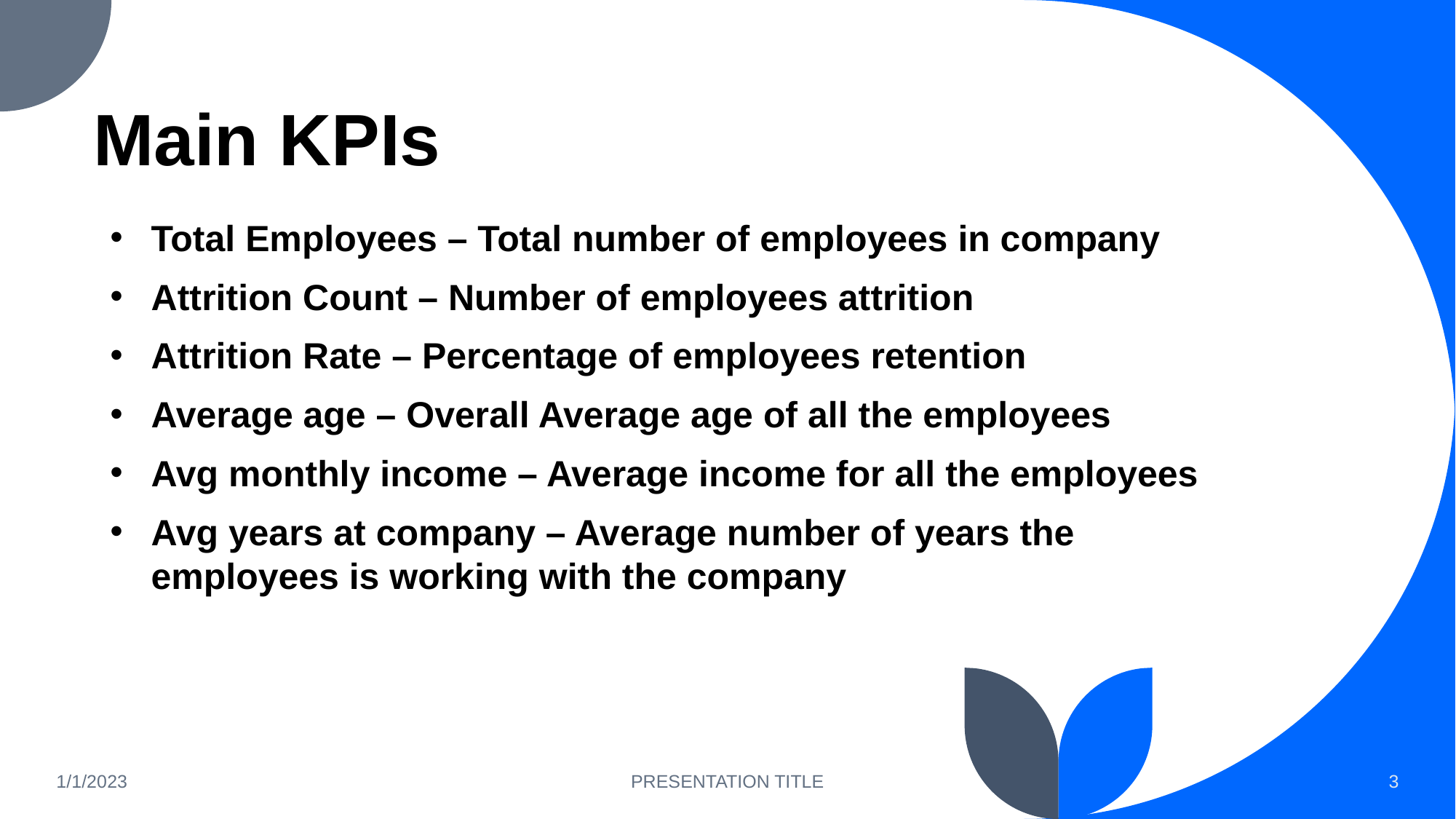

# Main KPIs
Total Employees – Total number of employees in company
Attrition Count – Number of employees attrition
Attrition Rate – Percentage of employees retention
Average age – Overall Average age of all the employees
Avg monthly income – Average income for all the employees
Avg years at company – Average number of years the employees is working with the company

1/1/2023
PRESENTATION TITLE
3